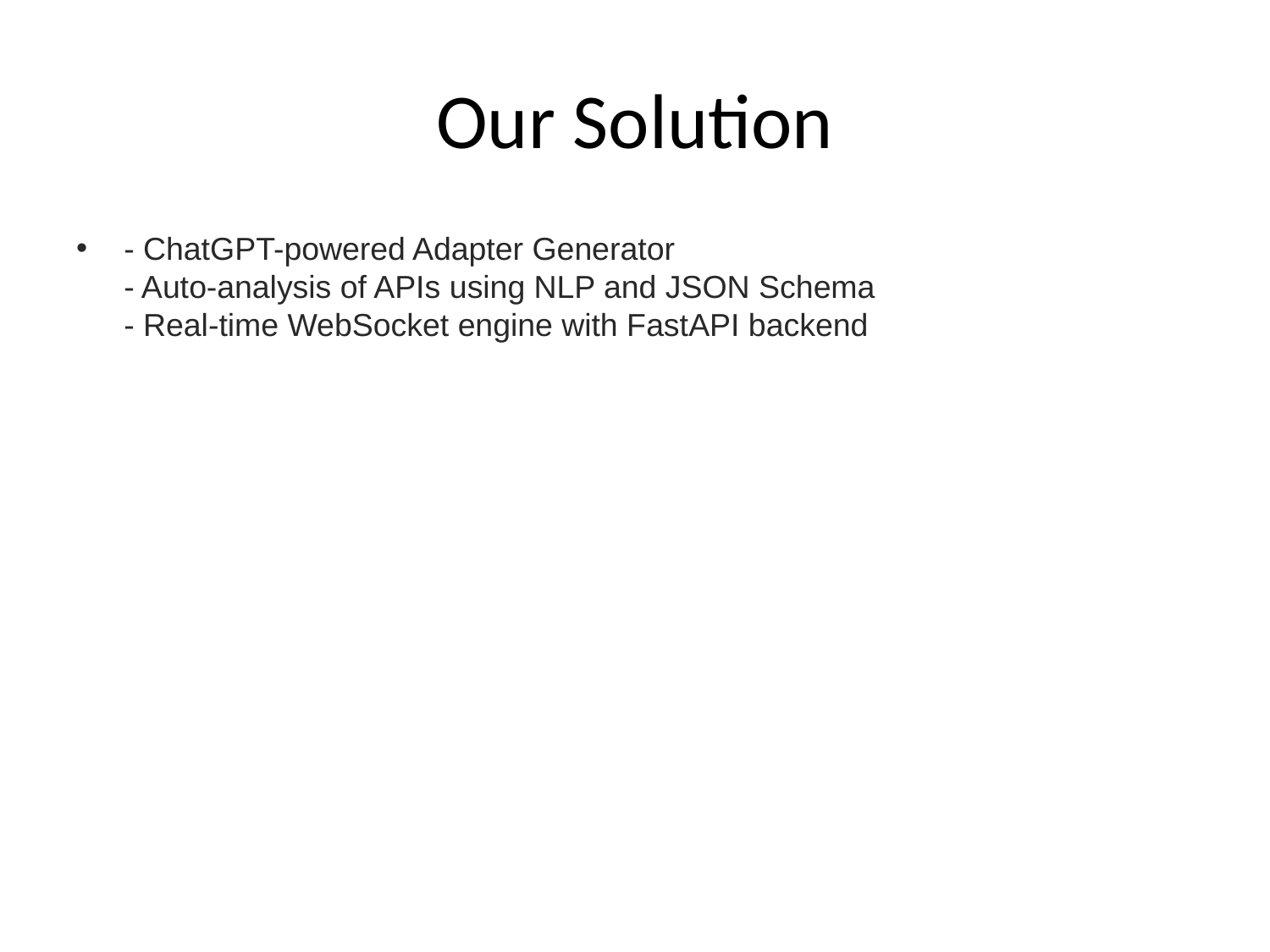

# Our Solution
- ChatGPT-powered Adapter Generator
- Auto-analysis of APIs using NLP and JSON Schema
- Real-time WebSocket engine with FastAPI backend